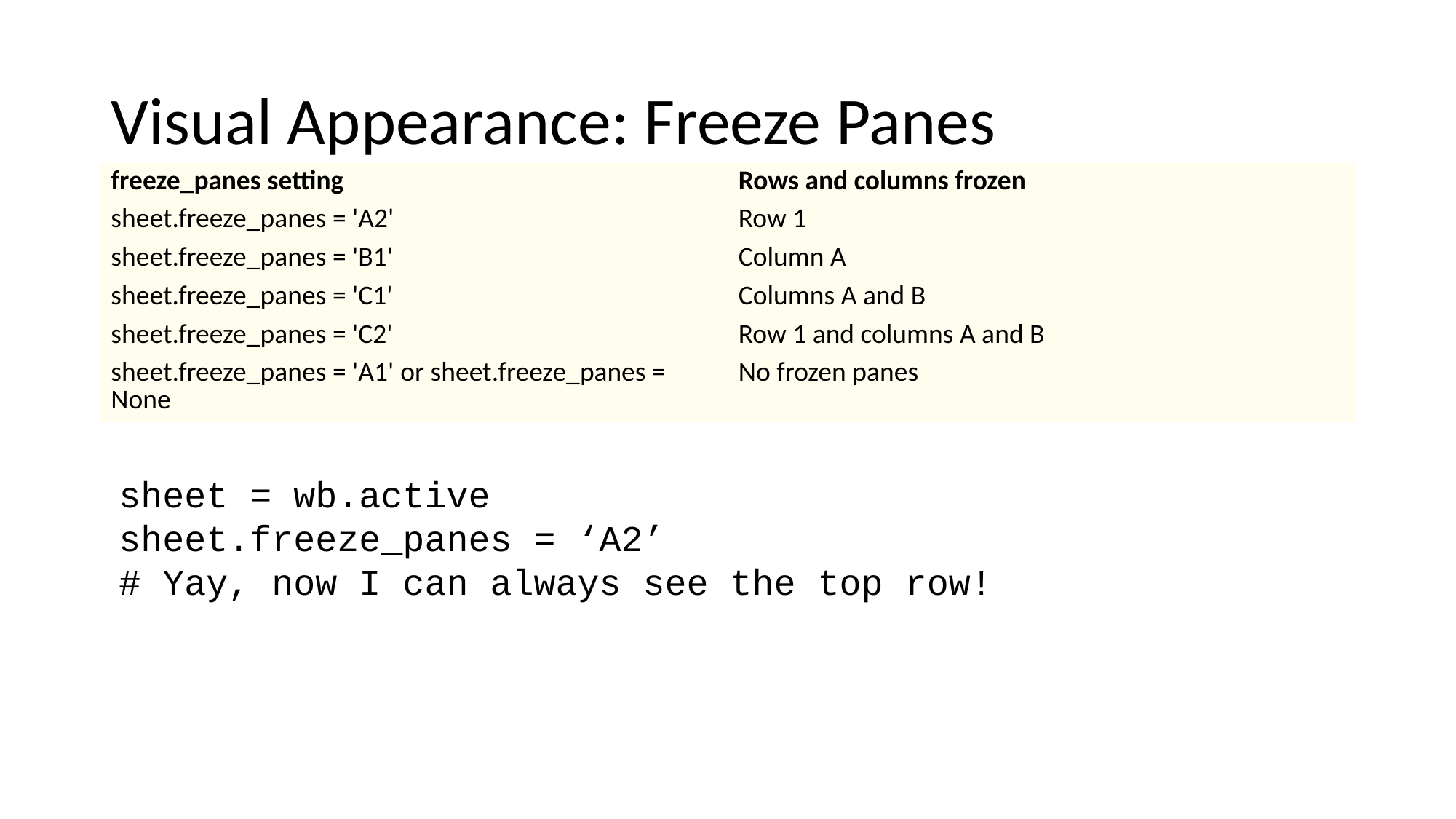

# Visual Appearance: Freeze Panes
| freeze\_panes setting | Rows and columns frozen |
| --- | --- |
| sheet.freeze\_panes = 'A2' | Row 1 |
| sheet.freeze\_panes = 'B1' | Column A |
| sheet.freeze\_panes = 'C1' | Columns A and B |
| sheet.freeze\_panes = 'C2' | Row 1 and columns A and B |
| sheet.freeze\_panes = 'A1' or sheet.freeze\_panes = None | No frozen panes |
sheet = wb.active
sheet.freeze_panes = ‘A2’
# Yay, now I can always see the top row!